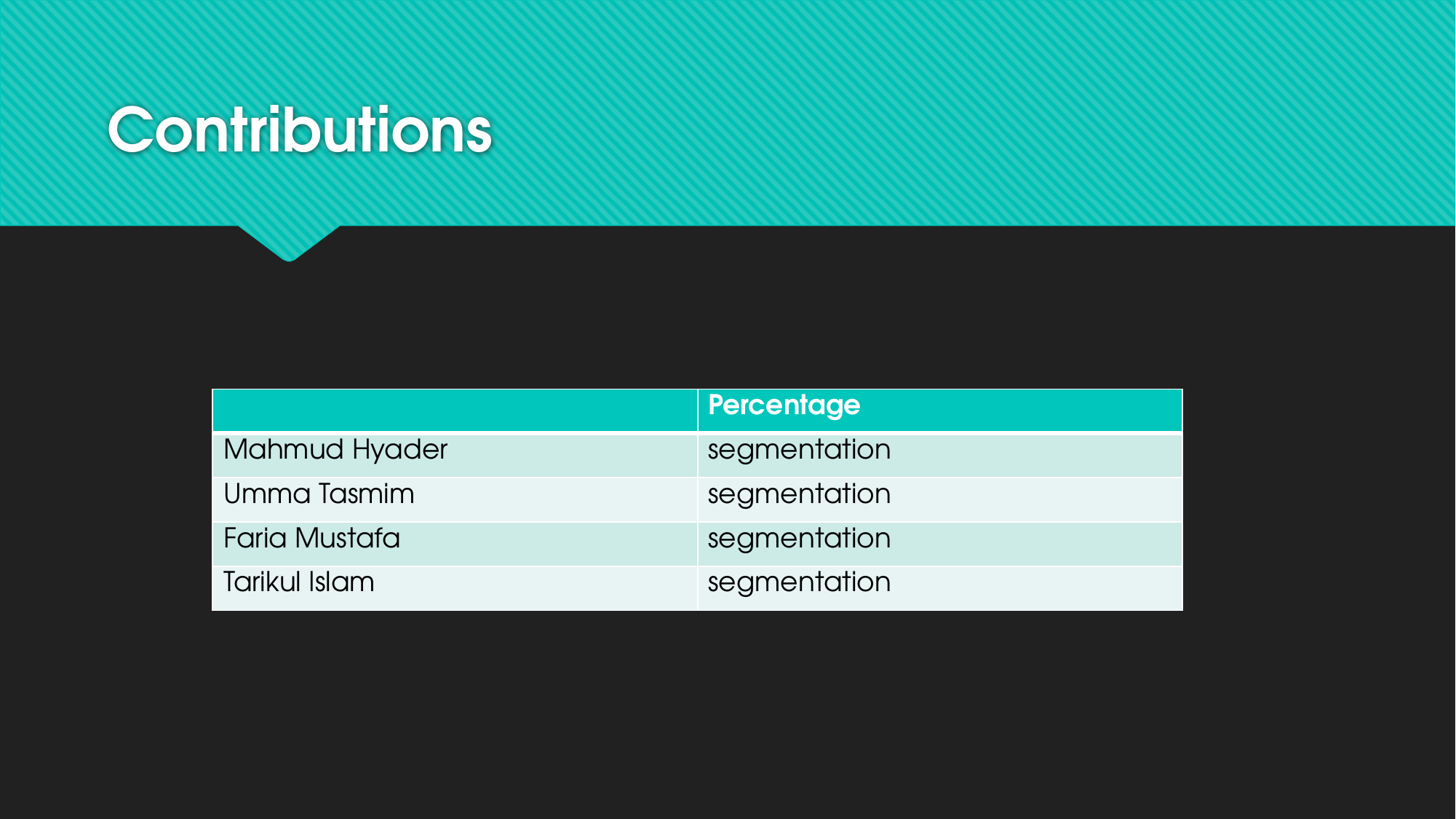

# Contributions

|  | Percentage |
| --- | --- |
| Mahmud Hyader | segmentation |
| Umma Tasmim | segmentation |
| Faria Mustafa | segmentation |
| Tarikul Islam | segmentation |